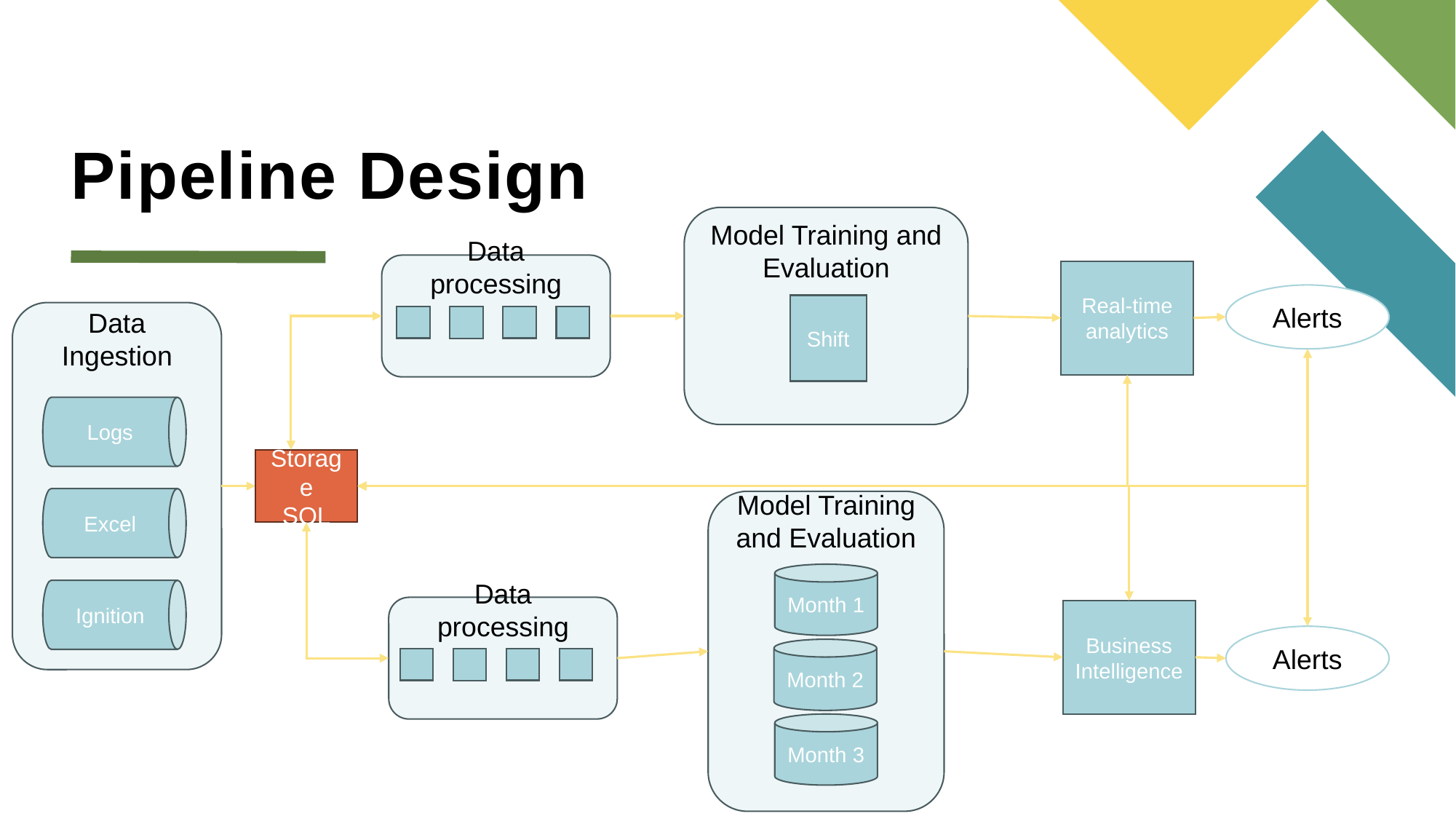

# Pipeline Design
Model Training and Evaluation

Data processing

Real-time analytics
Alerts
Shift
Data Ingestion

Logs
Excel
Ignition
Storage
SQL
Model Training and Evaluation

Month 1
Data processing

Business Intelligence
Alerts
Month 2
Month 3